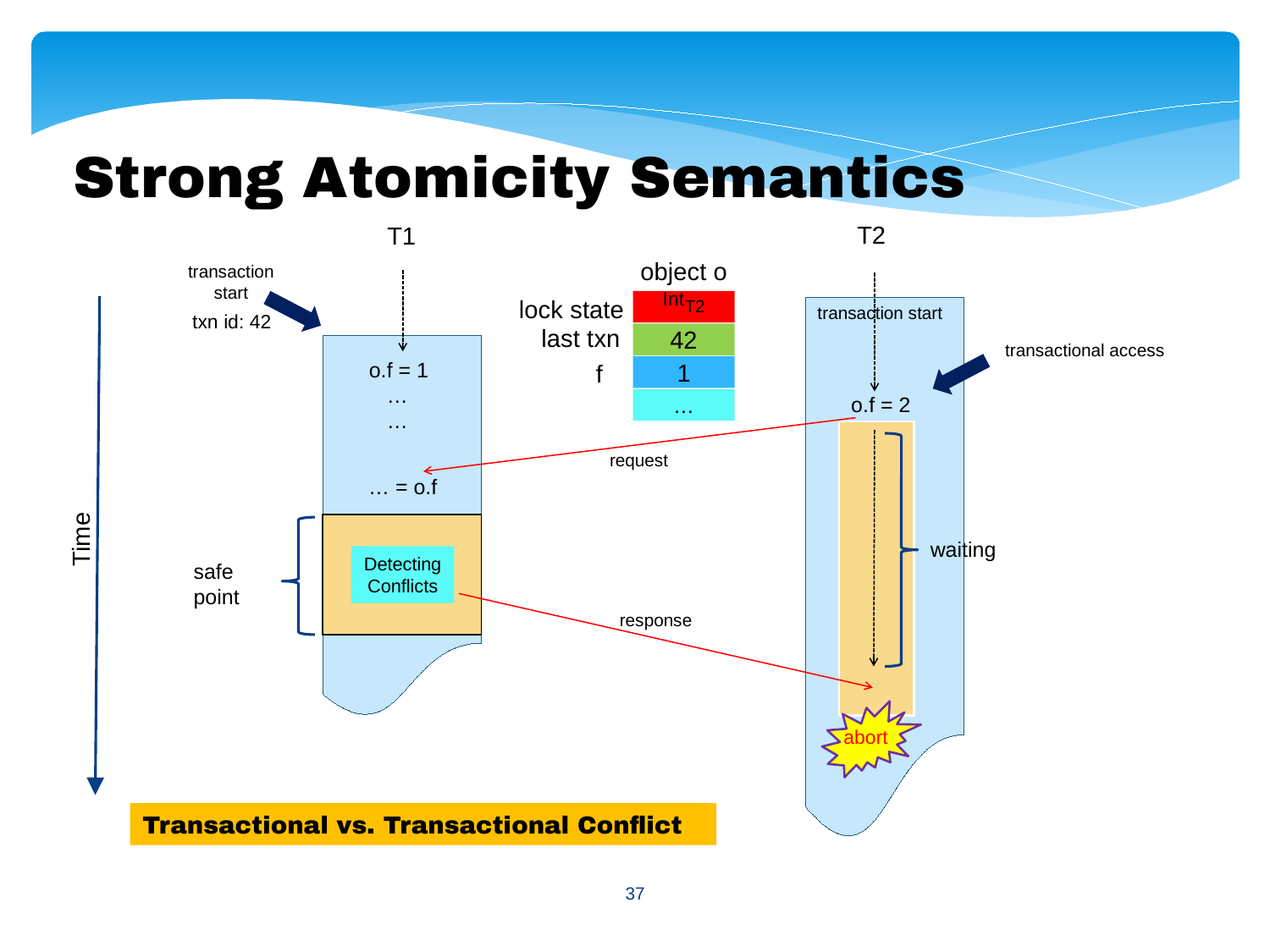

Strong Atomicity Semantics
     T2
      T1
object o
transaction start

lock state
IntT2
transaction start

txn id: 42
last txn
42
transactional access

o.f = 1
   …
   …
f
1

o.f = 2
…

request
… = o.f
Time

waiting
safe point
Detecting
Conflicts
response

abort
Transactional vs. Transactional Conflict
37